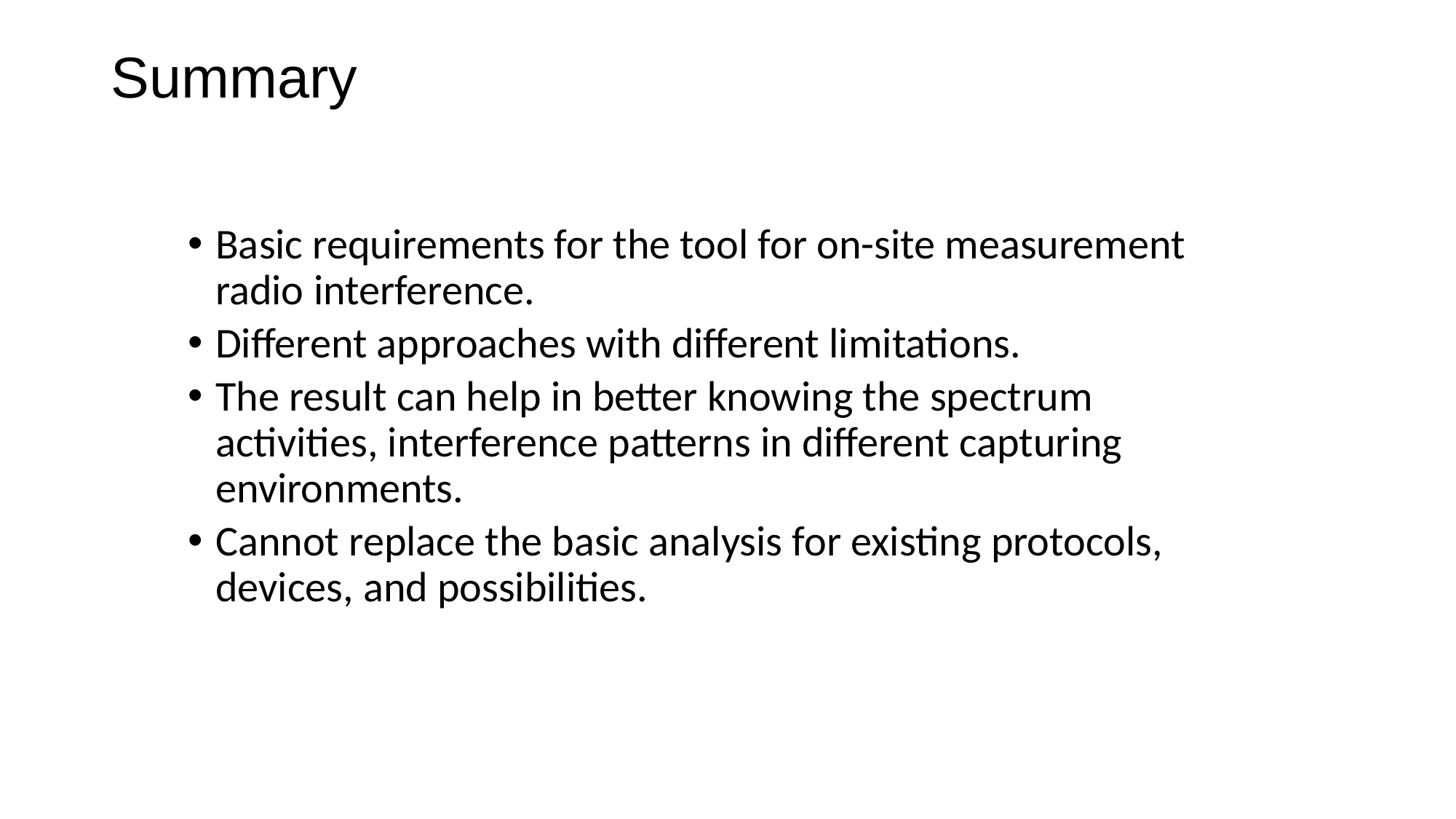

# Summary

Basic requirements for the tool for on-site measurement radio interference.
Different approaches with different limitations.
The result can help in better knowing the spectrum activities, interference patterns in different capturing environments.
Cannot replace the basic analysis for existing protocols, devices, and possibilities.